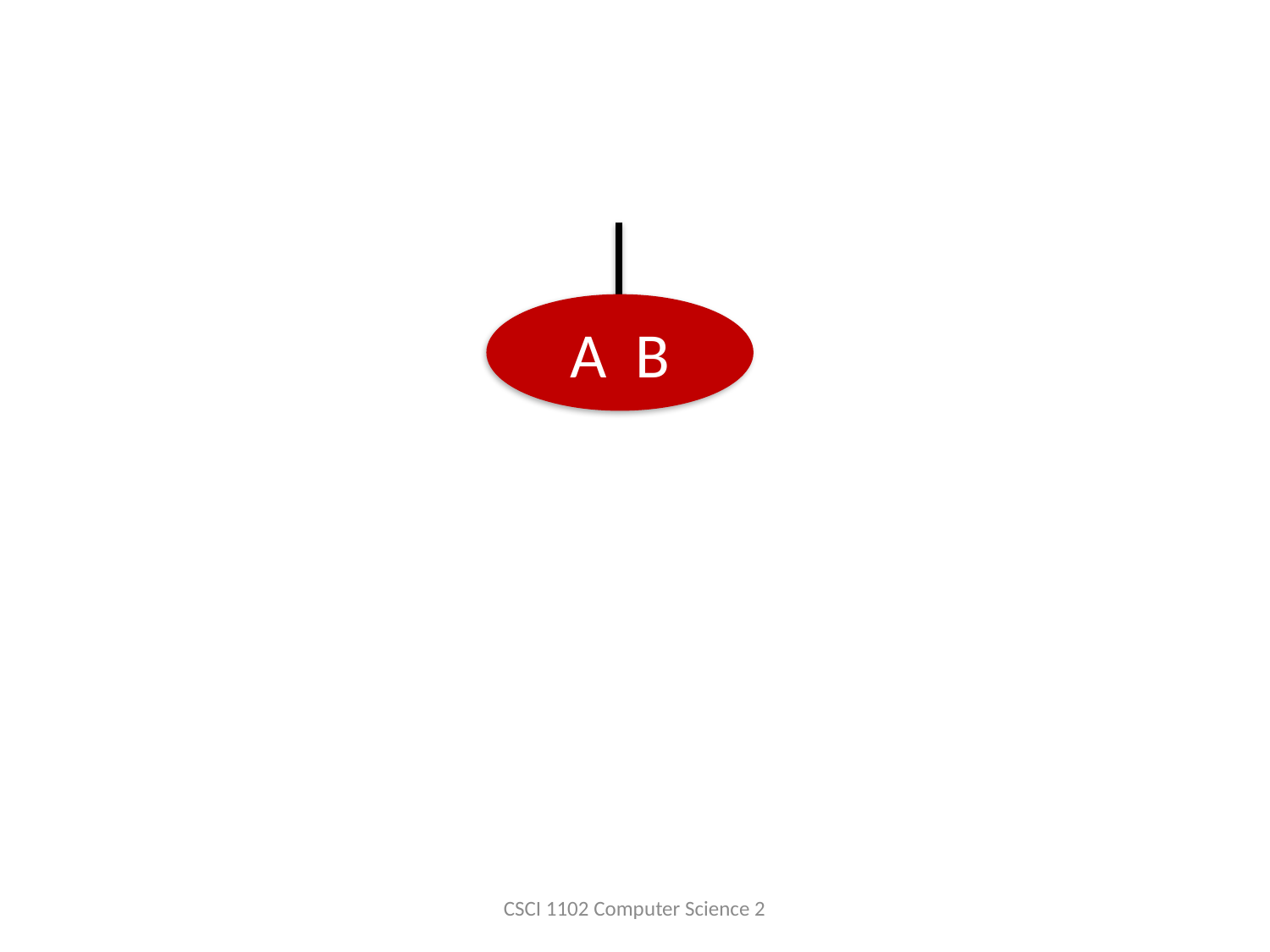

A  B
CSCI 1102 Computer Science 2